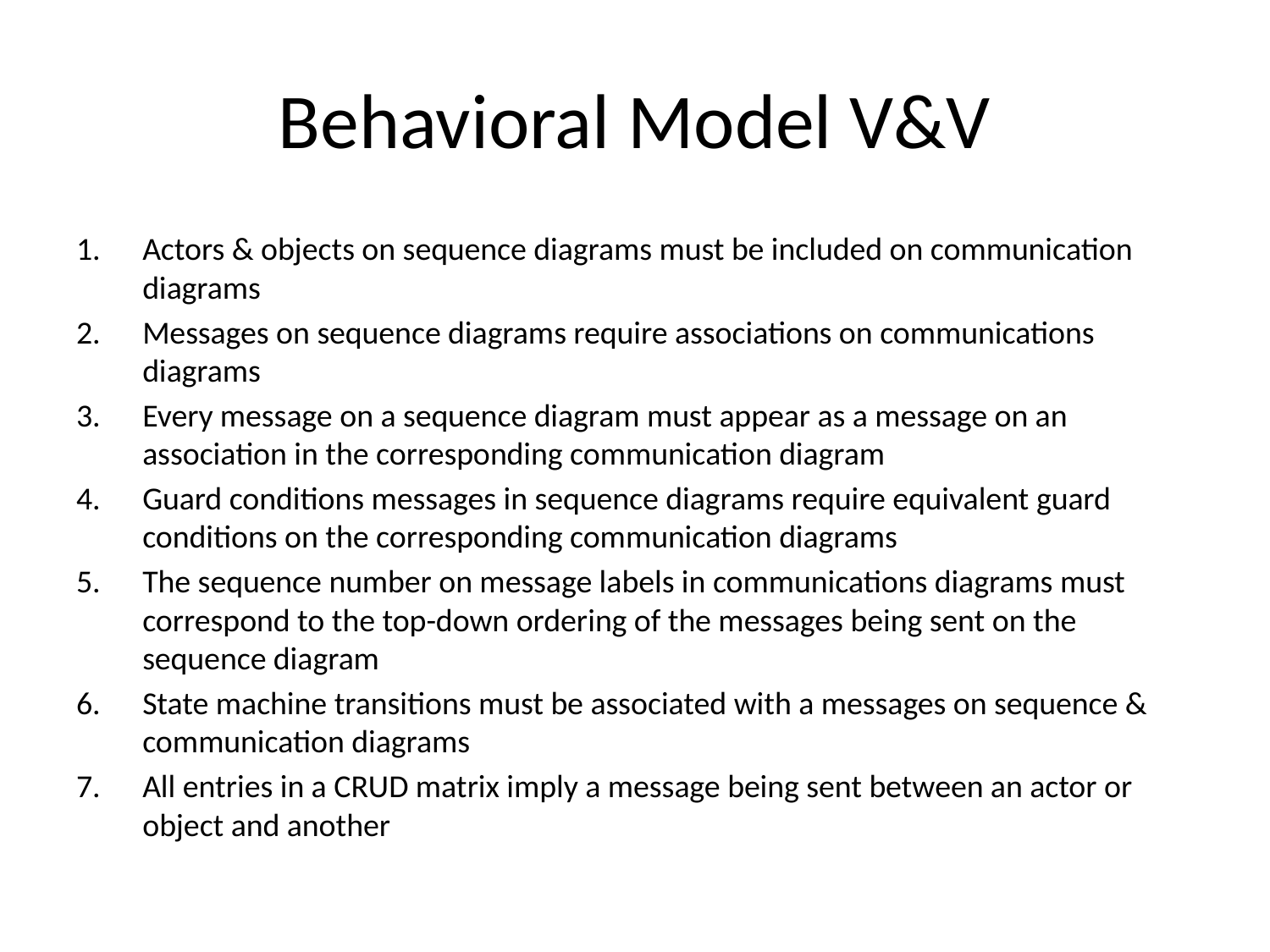

# Behavioral Model V&V
Actors & objects on sequence diagrams must be included on communication diagrams
Messages on sequence diagrams require associations on communications diagrams
Every message on a sequence diagram must appear as a message on an association in the corresponding communication diagram
Guard conditions messages in sequence diagrams require equivalent guard conditions on the corresponding communication diagrams
The sequence number on message labels in communications diagrams must correspond to the top-down ordering of the messages being sent on the sequence diagram
State machine transitions must be associated with a messages on sequence & communication diagrams
All entries in a CRUD matrix imply a message being sent between an actor or object and another